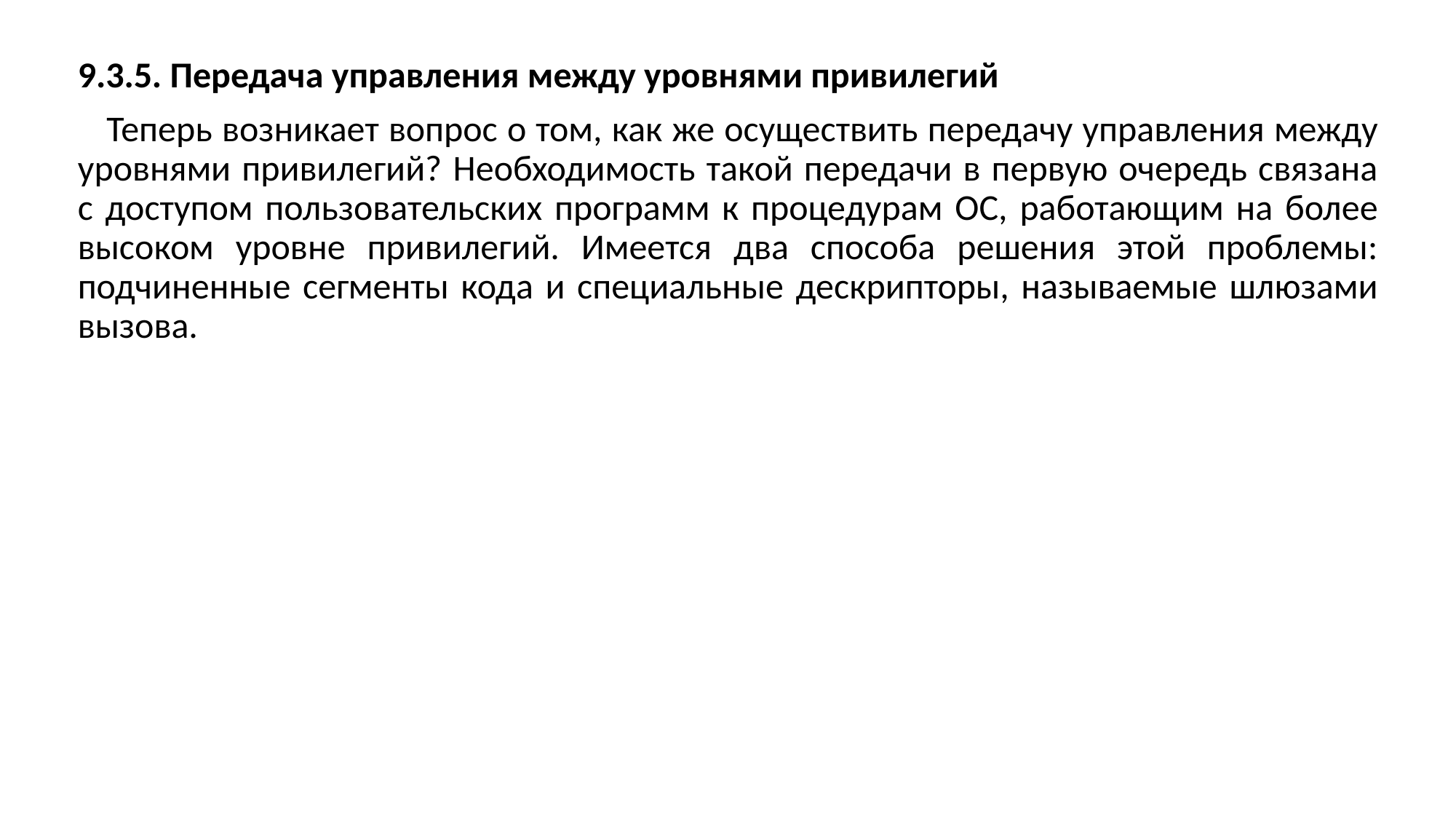

9.3.5. Передача управления между уровнями привилегий
   Теперь возникает вопрос о том, как же осуществить передачу управления между уровнями привилегий? Необходимость такой передачи в первую очередь связана с доступом пользовательских программ к процедурам ОС, работающим на более высоком уровне привилегий. Имеется два способа решения этой проблемы: подчиненные сегменты кода и специальные дескрипторы, называемые шлюзами вызова.